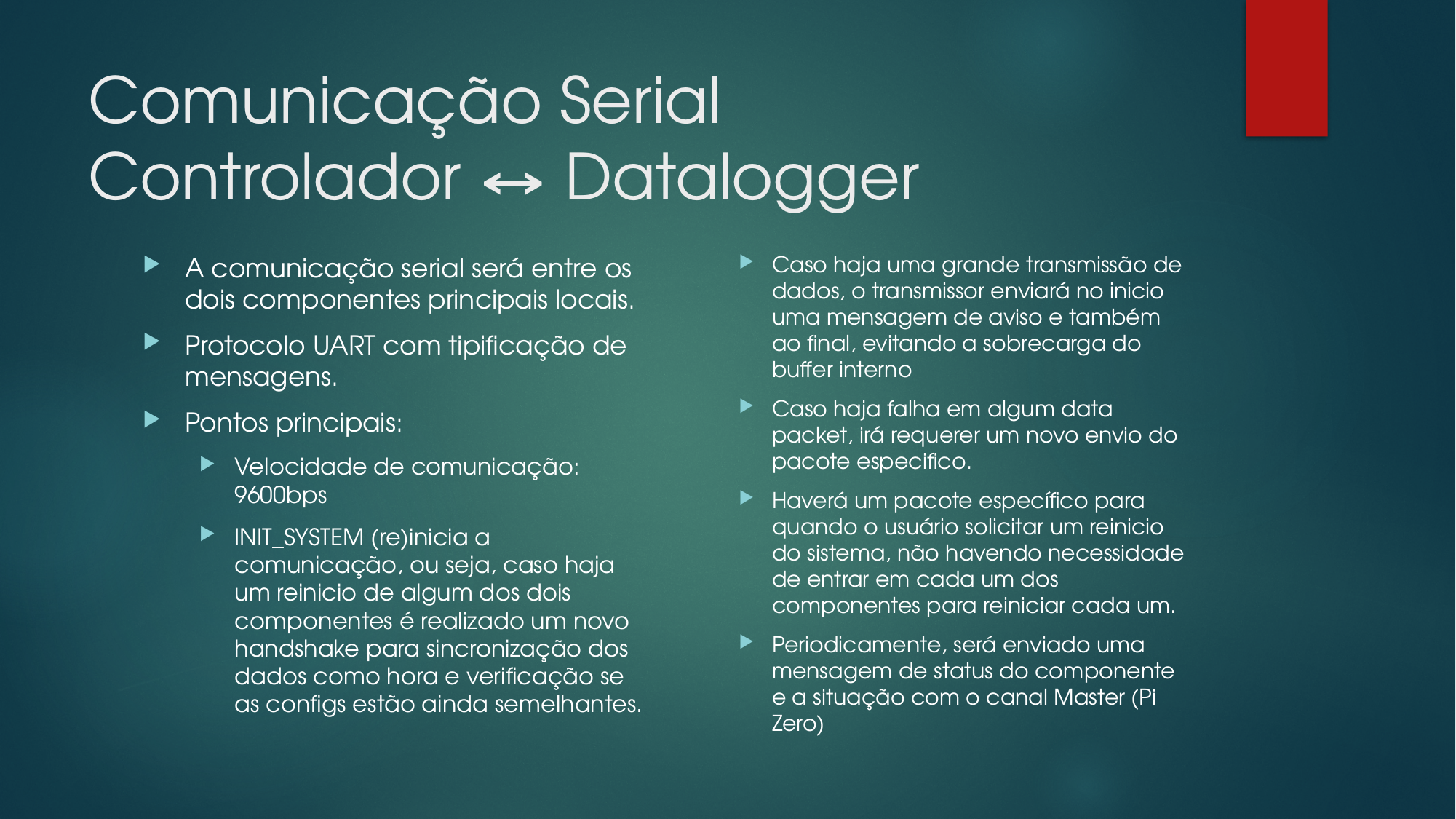

# Comunicação Serial Controlador ↔ Datalogger
Caso haja uma grande transmissão de dados, o transmissor enviará no inicio uma mensagem de aviso e também ao final, evitando a sobrecarga do buffer interno
Caso haja falha em algum data packet, irá requerer um novo envio do pacote especifico.
Haverá um pacote específico para quando o usuário solicitar um reinicio do sistema, não havendo necessidade de entrar em cada um dos componentes para reiniciar cada um.
Periodicamente, será enviado uma mensagem de status do componente e a situação com o canal Master (Pi Zero)

A comunicação serial será entre os dois componentes principais locais.
Protocolo UART com tipificação de mensagens.
Pontos principais:
Velocidade de comunicação: 9600bps
INIT_SYSTEM (re)inicia a comunicação, ou seja, caso haja um reinicio de algum dos dois componentes é realizado um novo handshake para sincronização dos dados como hora e verificação se as configs estão ainda semelhantes.